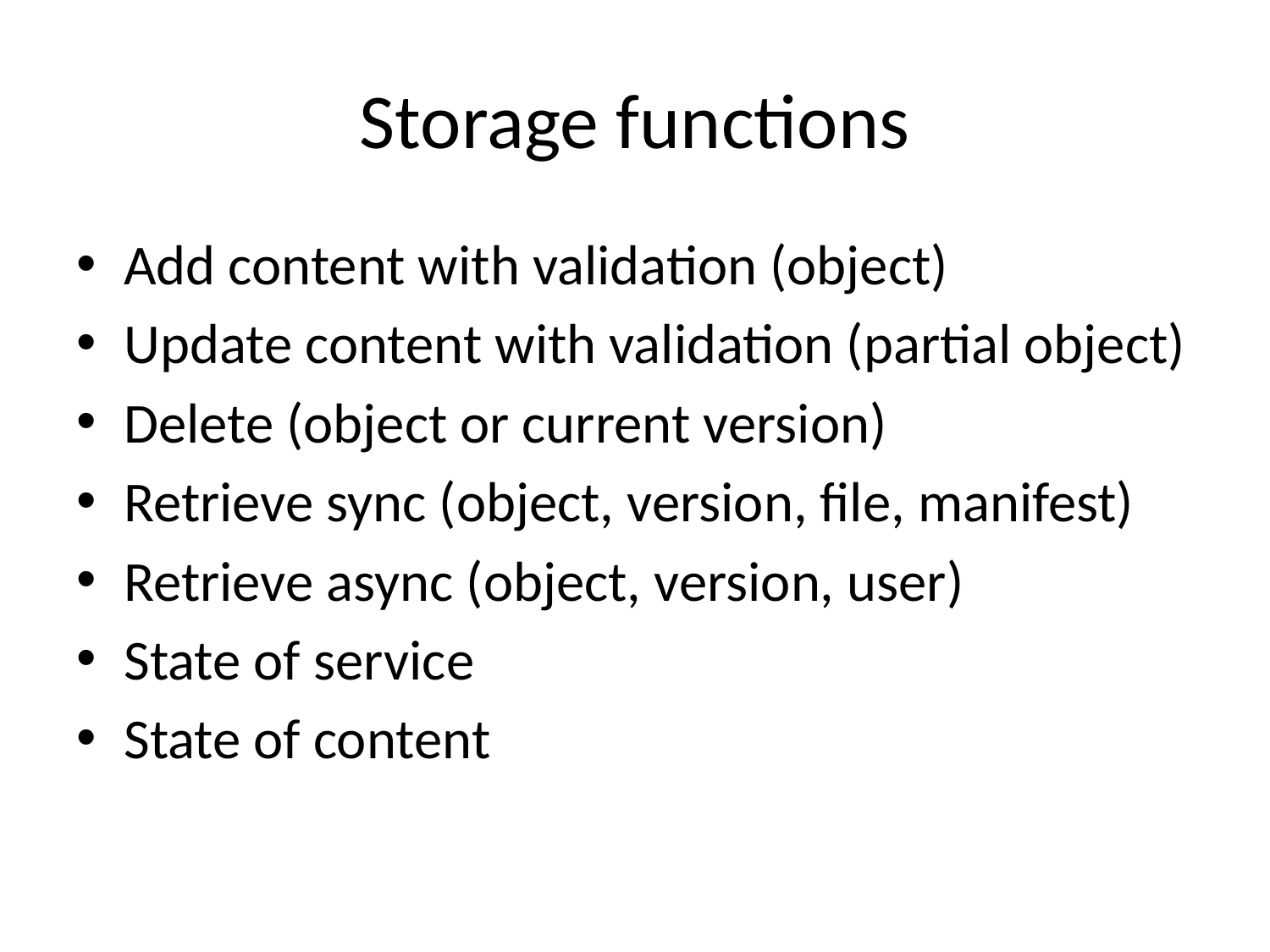

# Storage functions
Add content with validation (object)
Update content with validation (partial object)
Delete (object or current version)
Retrieve sync (object, version, file, manifest)
Retrieve async (object, version, user)
State of service
State of content